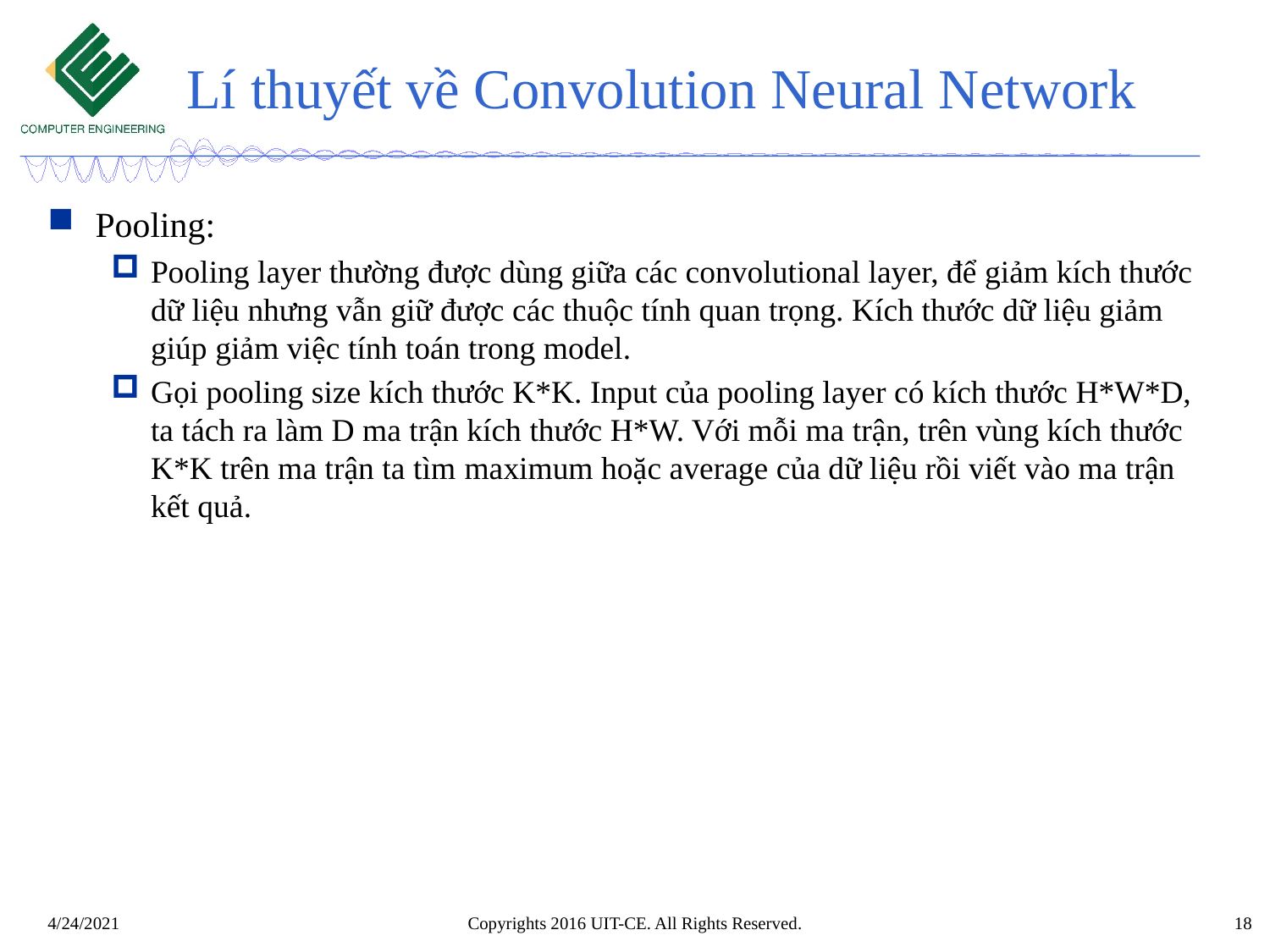

# Lí thuyết về Convolution Neural Network
Pooling:
Pooling layer thường được dùng giữa các convolutional layer, để giảm kích thước dữ liệu nhưng vẫn giữ được các thuộc tính quan trọng. Kích thước dữ liệu giảm giúp giảm việc tính toán trong model.
Gọi pooling size kích thước K*K. Input của pooling layer có kích thước H*W*D, ta tách ra làm D ma trận kích thước H*W. Với mỗi ma trận, trên vùng kích thước K*K trên ma trận ta tìm maximum hoặc average của dữ liệu rồi viết vào ma trận kết quả.
Copyrights 2016 UIT-CE. All Rights Reserved.
4/24/2021
18